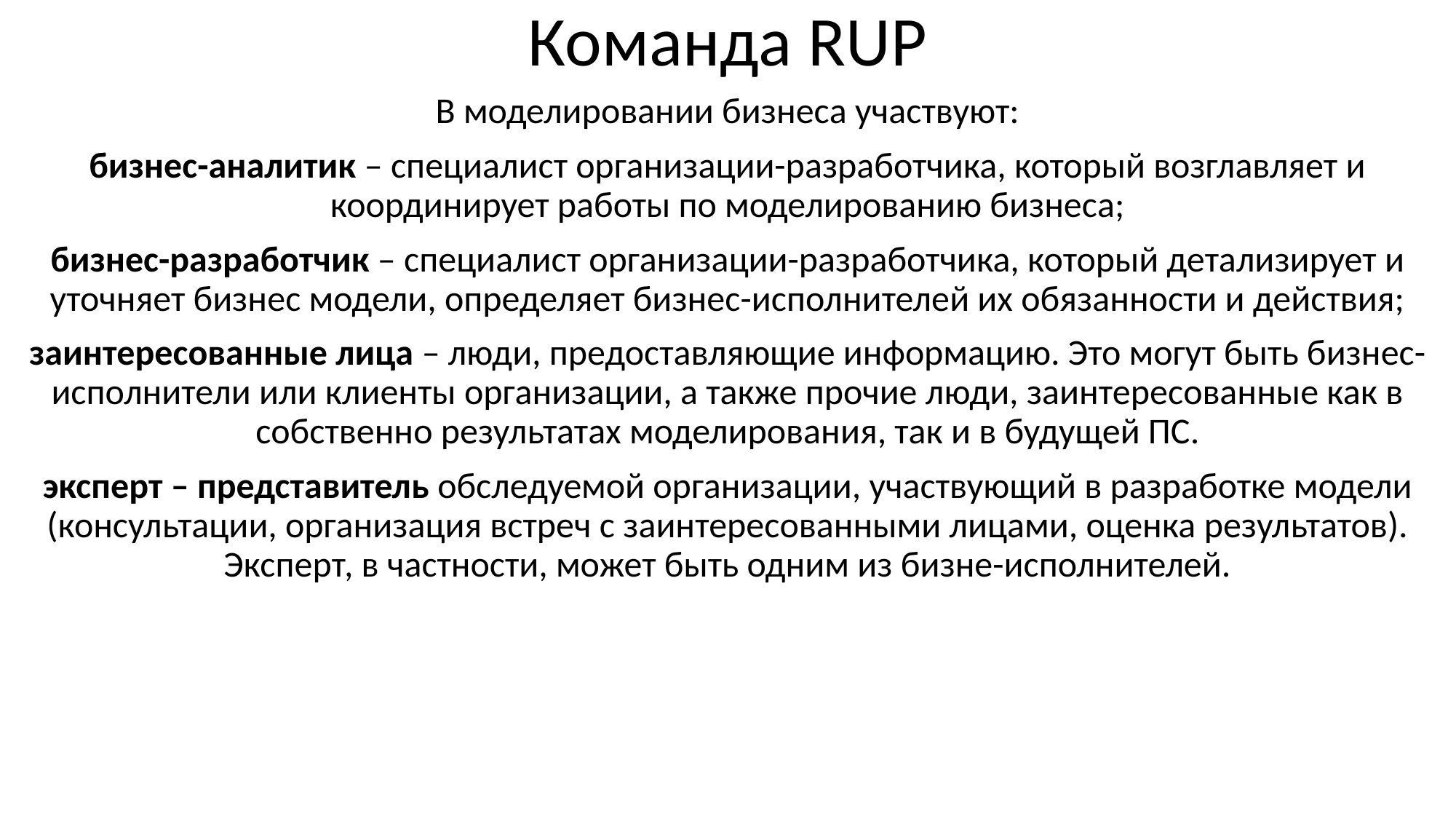

# Команда RUP
В моделировании бизнеса участвуют:
бизнес-аналитик – специалист организации-разработчика, который возглавляет и координирует работы по моделированию бизнеса;
бизнес-разработчик – специалист организации-разработчика, который детализирует и уточняет бизнес модели, определяет бизнес-исполнителей их обязанности и действия;
заинтересованные лица – люди, предоставляющие информацию. Это могут быть бизнес-исполнители или клиенты организации, а также прочие люди, заинтересованные как в собственно результатах моделирования, так и в будущей ПС.
эксперт – представитель обследуемой организации, участвующий в разработке модели (консультации, организация встреч с заинтересованными лицами, оценка результатов). Эксперт, в частности, может быть одним из бизне-исполнителей.